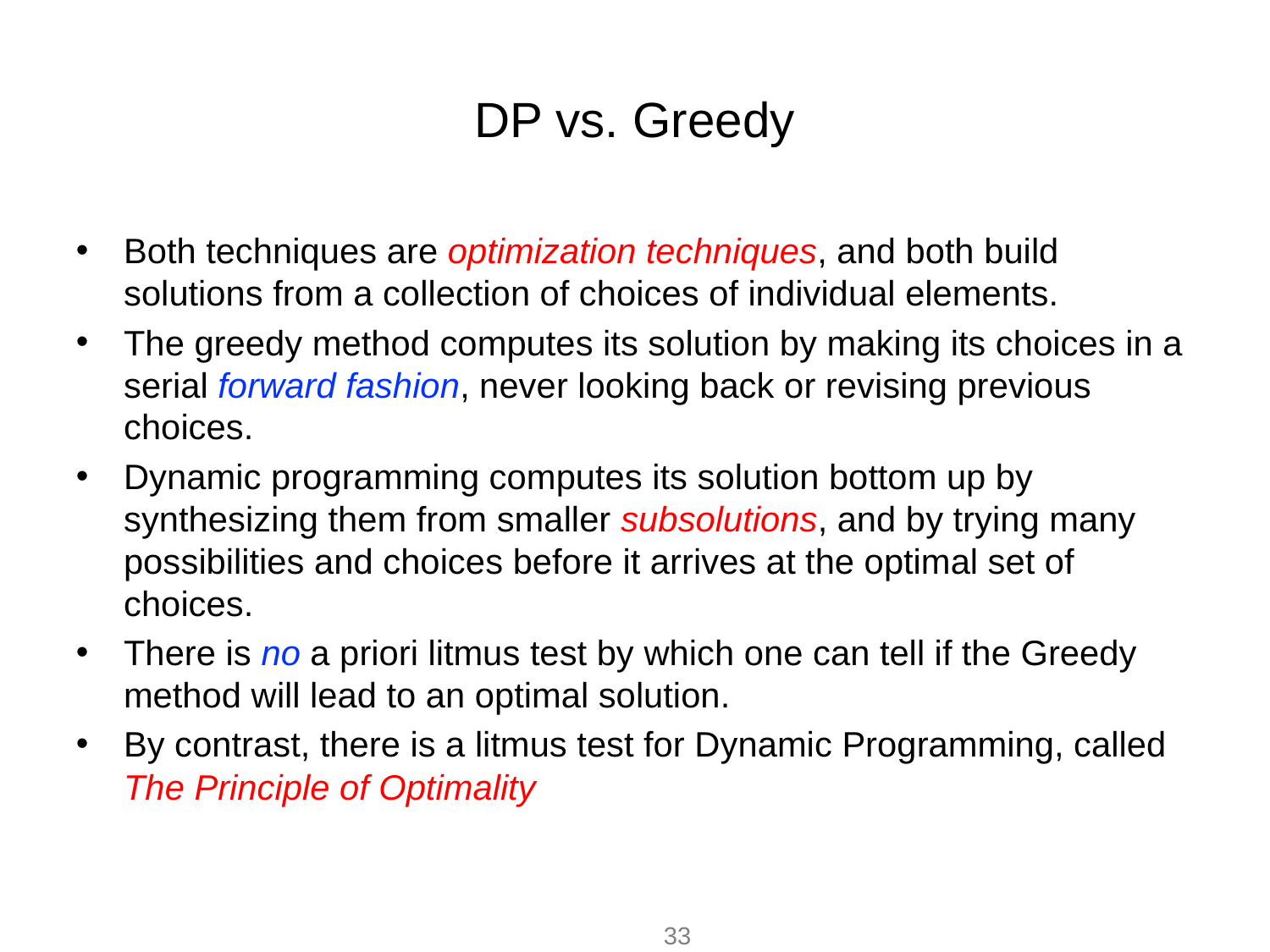

# DP vs. Greedy
Both techniques are optimization techniques, and both build solutions from a collection of choices of individual elements.
The greedy method computes its solution by making its choices in a serial forward fashion, never looking back or revising previous choices.
Dynamic programming computes its solution bottom up by synthesizing them from smaller subsolutions, and by trying many possibilities and choices before it arrives at the optimal set of choices.
There is no a priori litmus test by which one can tell if the Greedy method will lead to an optimal solution.
By contrast, there is a litmus test for Dynamic Programming, called The Principle of Optimality